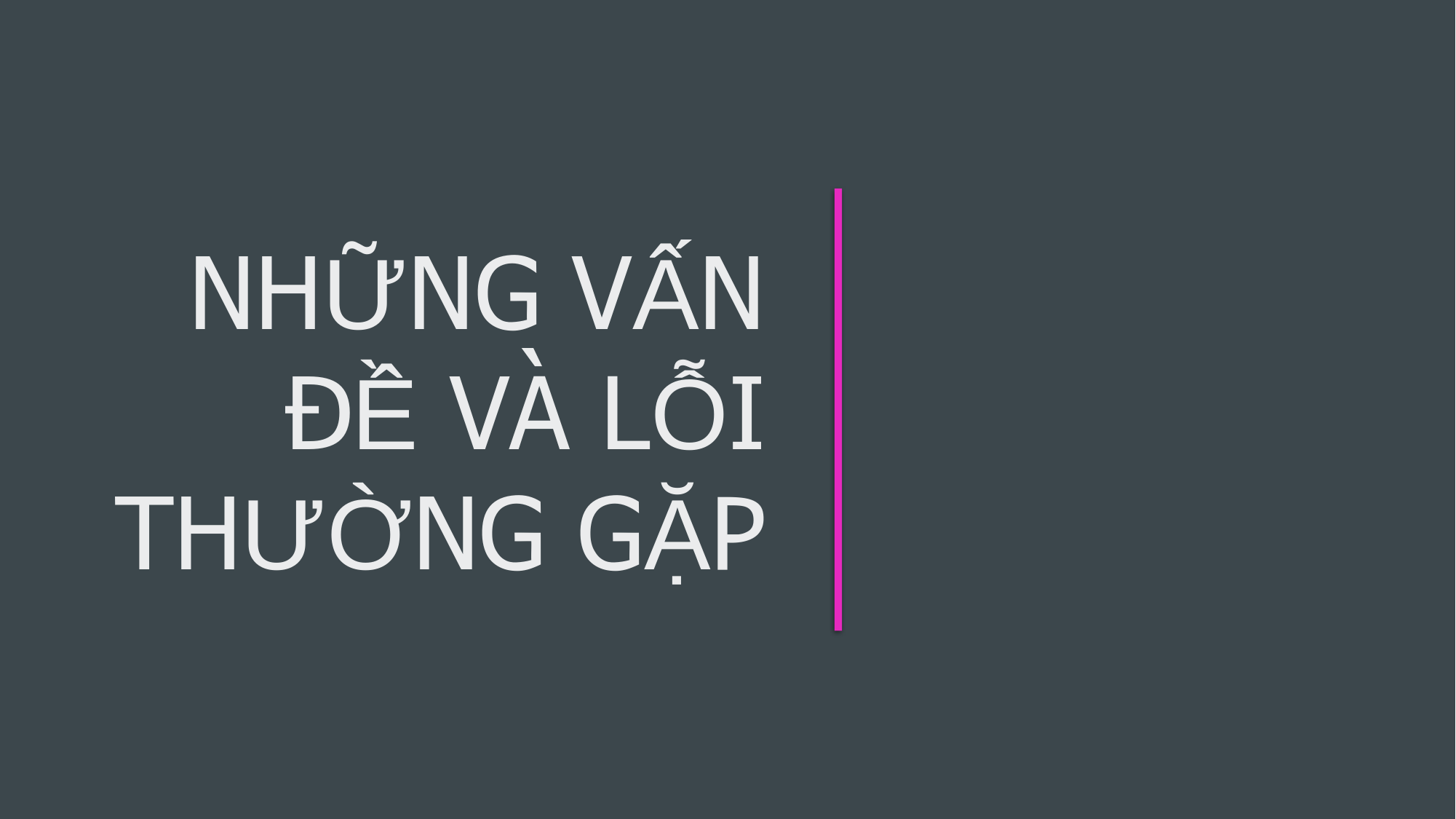

# Những vấn đề và lỗi thường gặp